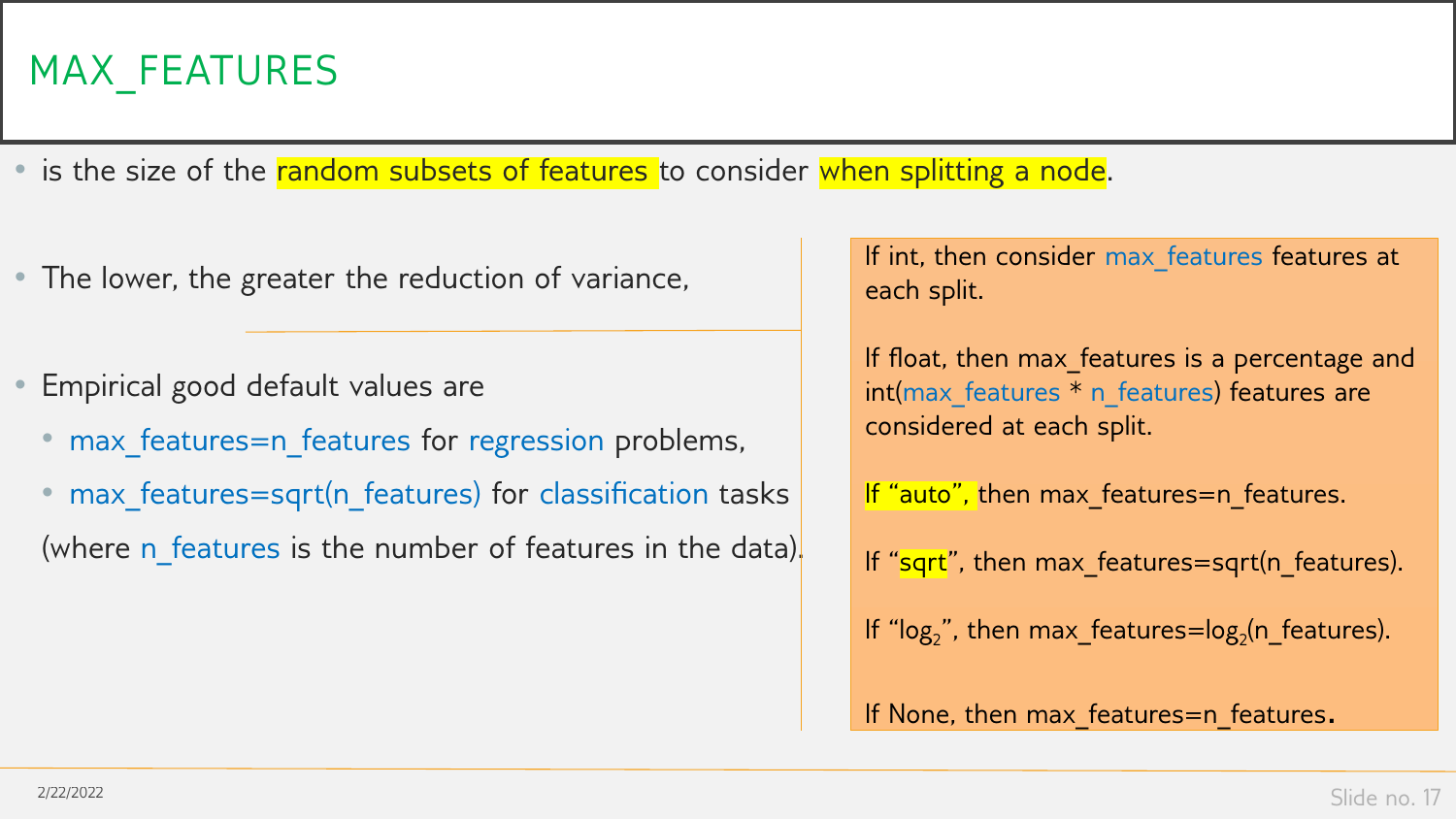

# max_features
is the size of the random subsets of features to consider when splitting a node.

The lower, the greater the reduction of variance,

Empirical good default values are
max_features=n_features for regression problems,
max_features=sqrt(n_features) for classification tasks
(where n_features is the number of features in the data).
If int, then consider max_features features at each split.

If float, then max_features is a percentage and int(max_features * n_features) features are considered at each split.

If “auto”, then max_features=n_features.

If “sqrt”, then max_features=sqrt(n_features).

If “log2”, then max_features=log2(n_features).

If None, then max_features=n_features.
2/22/2022
Slide no. 17